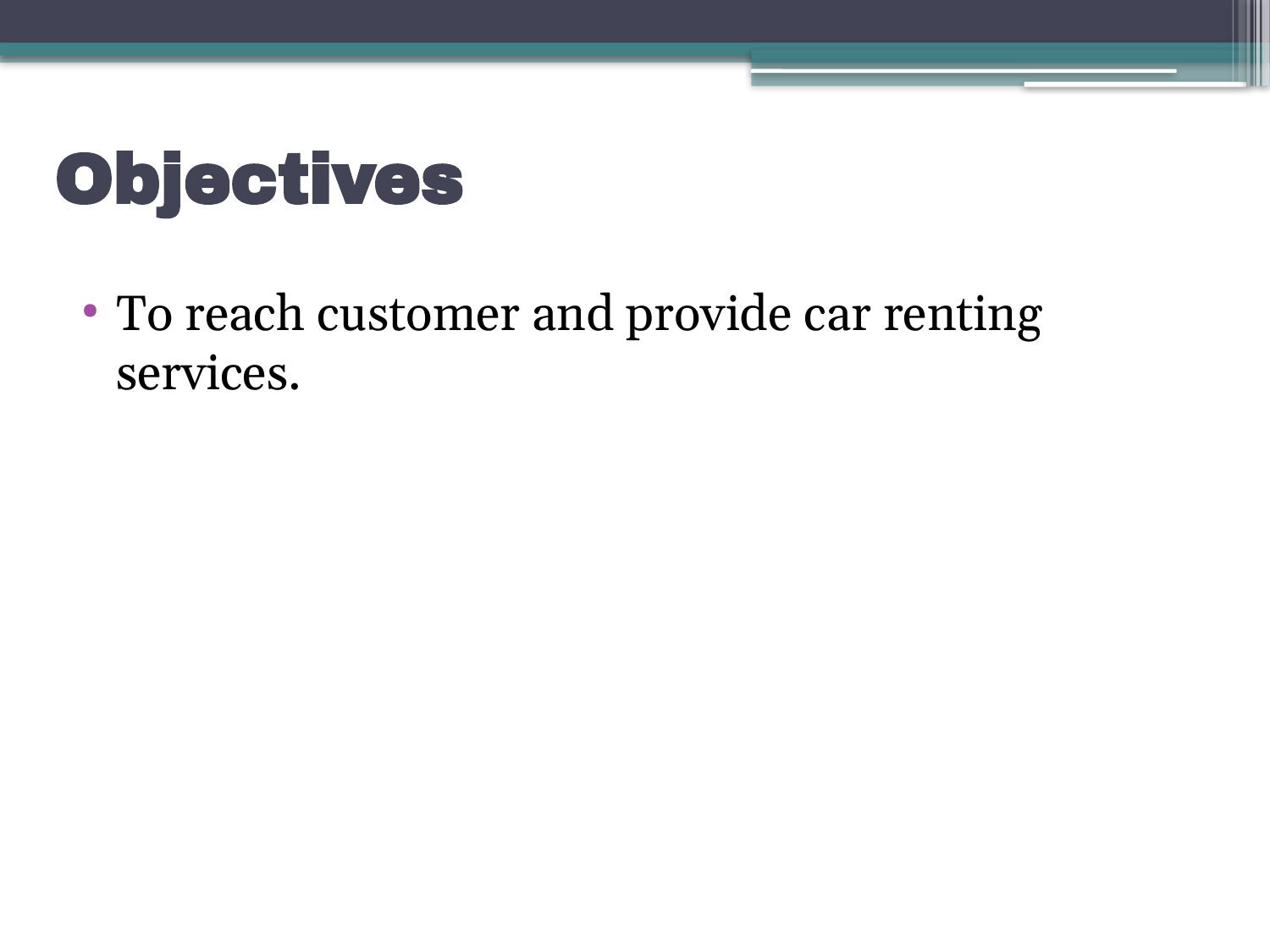

# Objectives
To reach customer and provide car renting services.